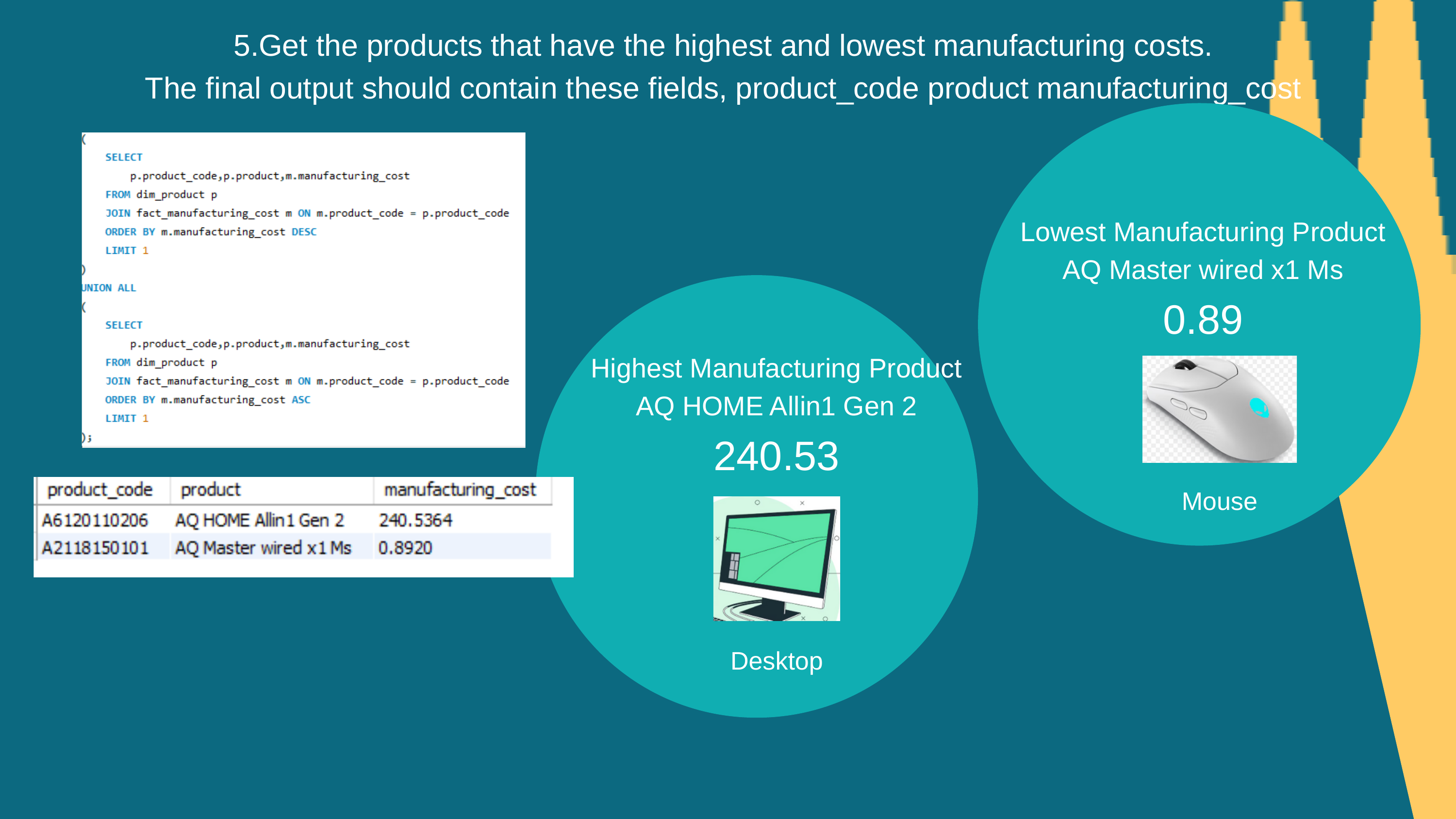

5.Get the products that have the highest and lowest manufacturing costs.
The final output should contain these fields, product_code product manufacturing_cost

Lowest Manufacturing Product
AQ Master wired x1 Ms
0.89

Highest Manufacturing Product
AQ HOME Allin1 Gen 2
240.53

Mouse

Desktop